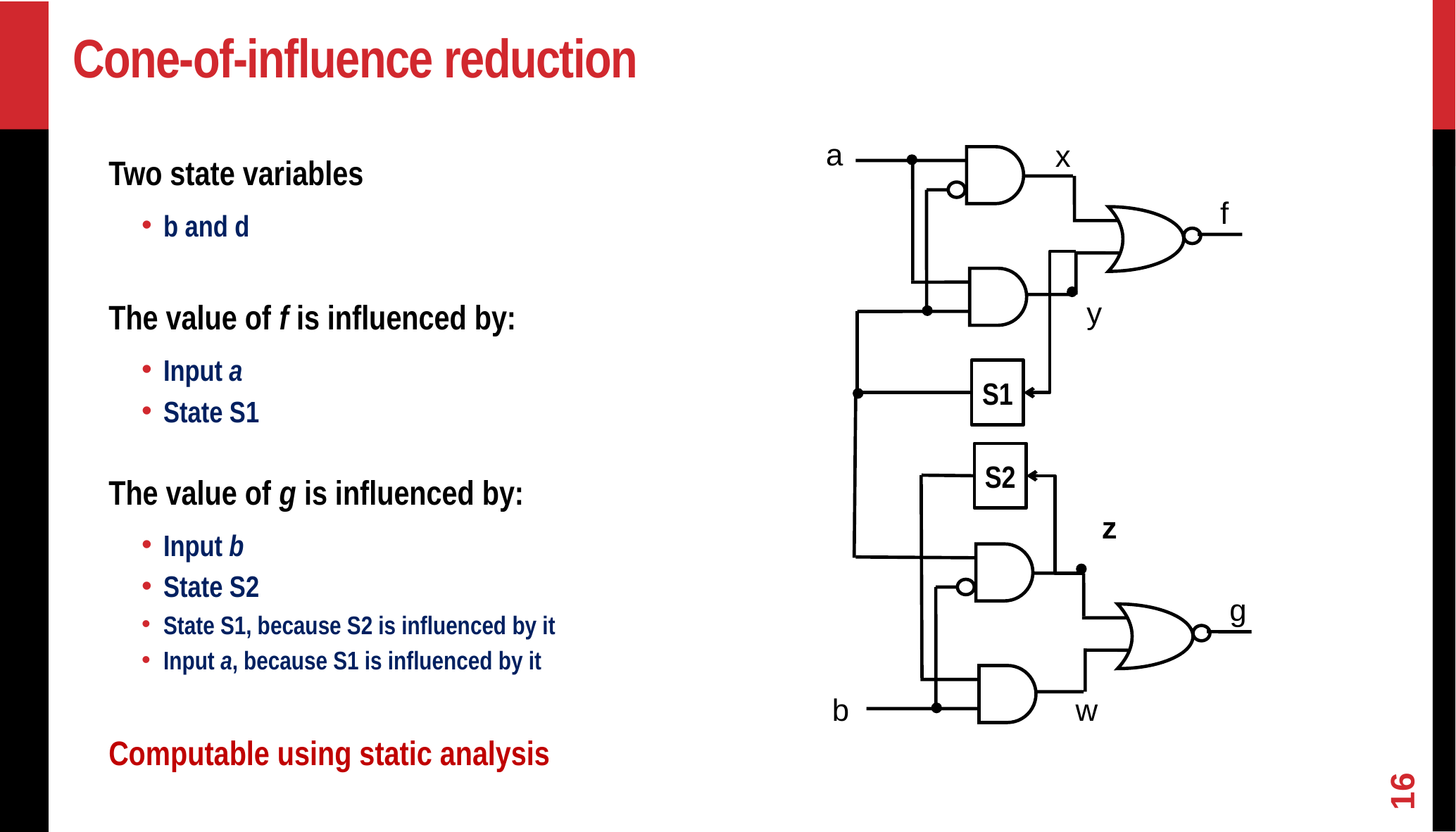

# Cone-of-influence reduction
a
x

f

y

S1

S2

z

g

b
w

Two state variables
b and d

The value of f is influenced by:
Input a
State S1

The value of g is influenced by:
Input b
State S2
State S1, because S2 is influenced by it
Input a, because S1 is influenced by it

Computable using static analysis
16